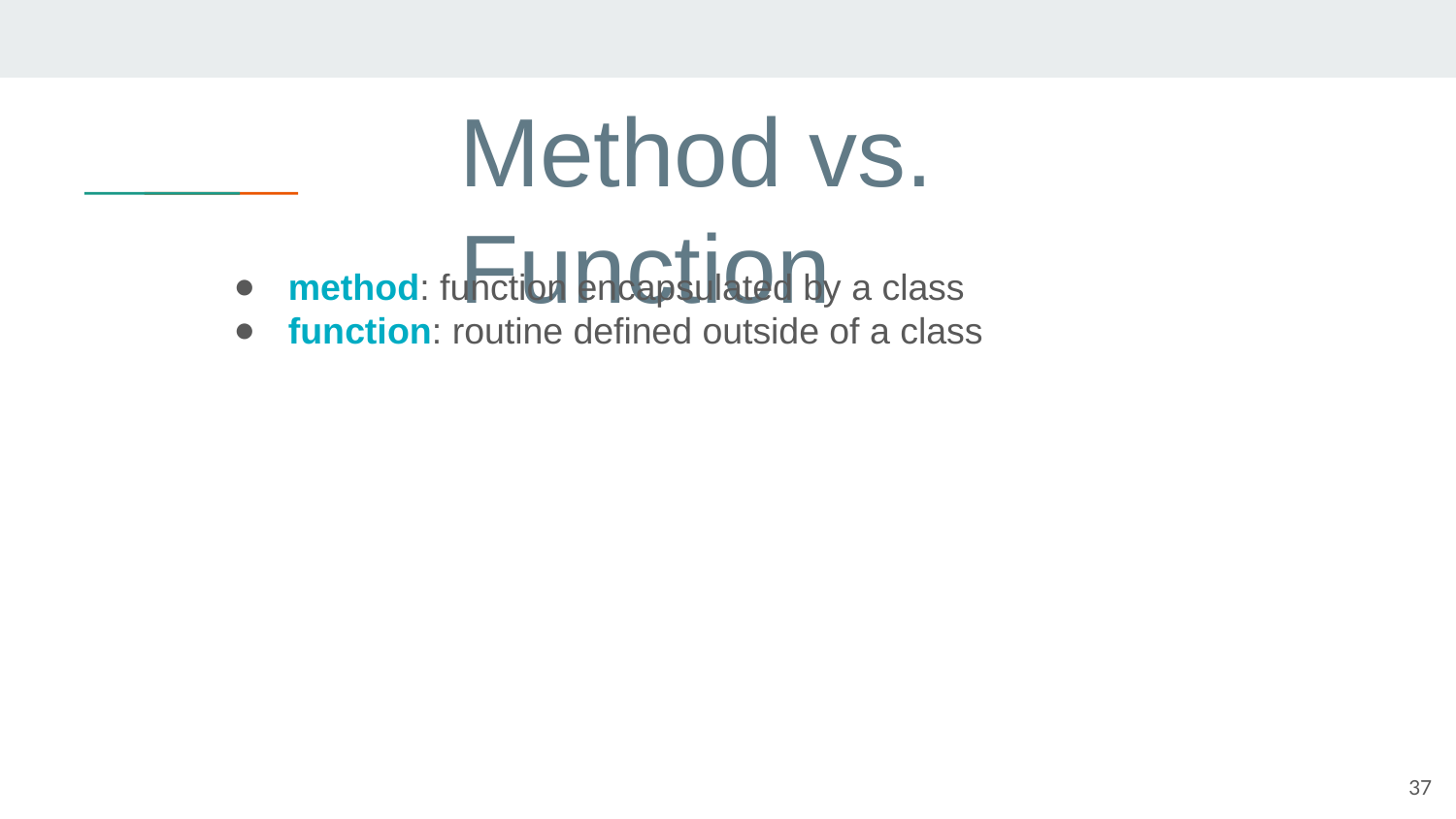

# Method vs. Function

method: function encapsulated by a class
function: routine defined outside of a class

37